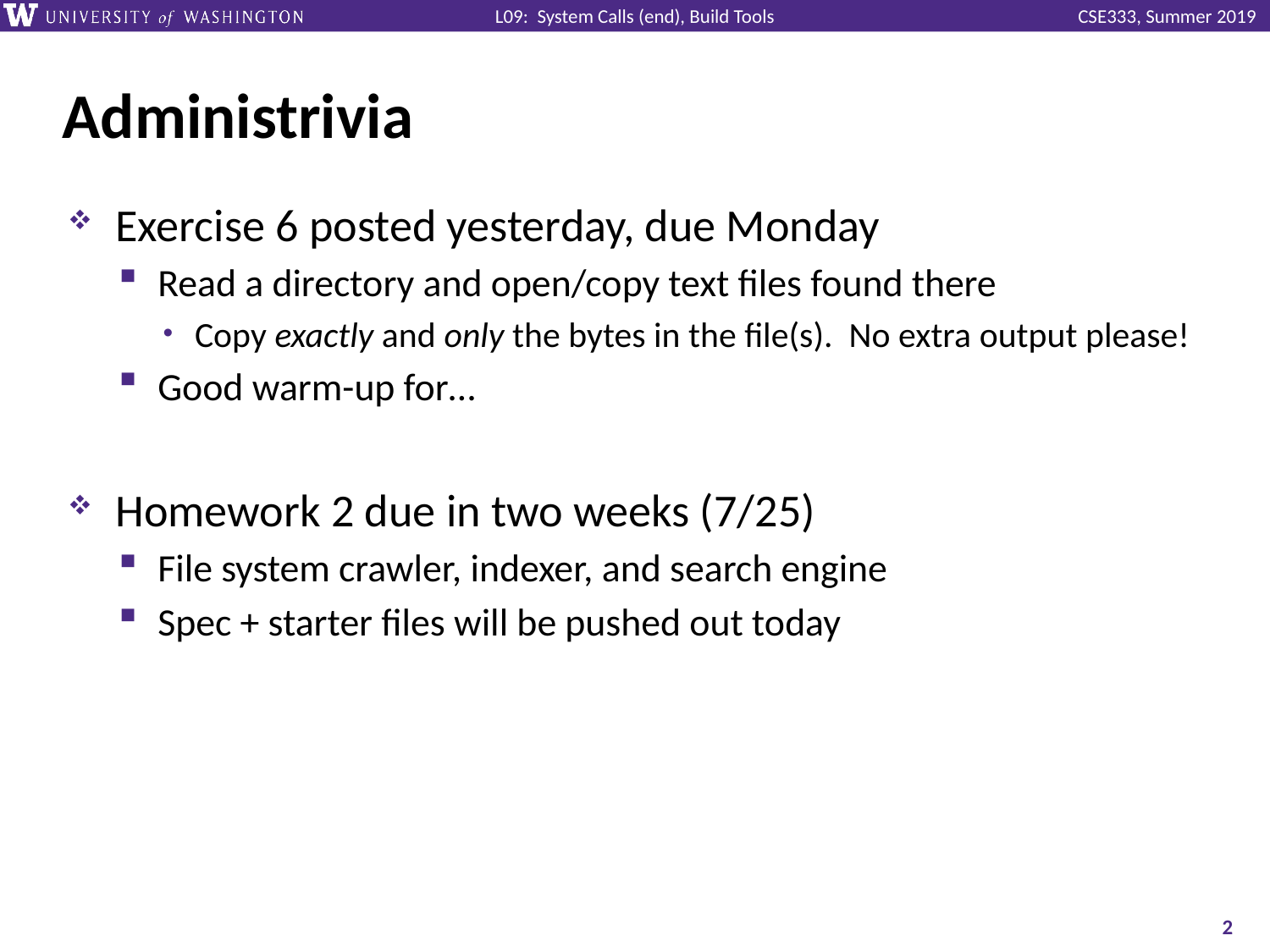

# Administrivia
Exercise 6 posted yesterday, due Monday
Read a directory and open/copy text files found there
Copy exactly and only the bytes in the file(s).  No extra output please!
Good warm-up for…

Homework 2 due in two weeks (7/25)
File system crawler, indexer, and search engine
Spec + starter files will be pushed out today
2